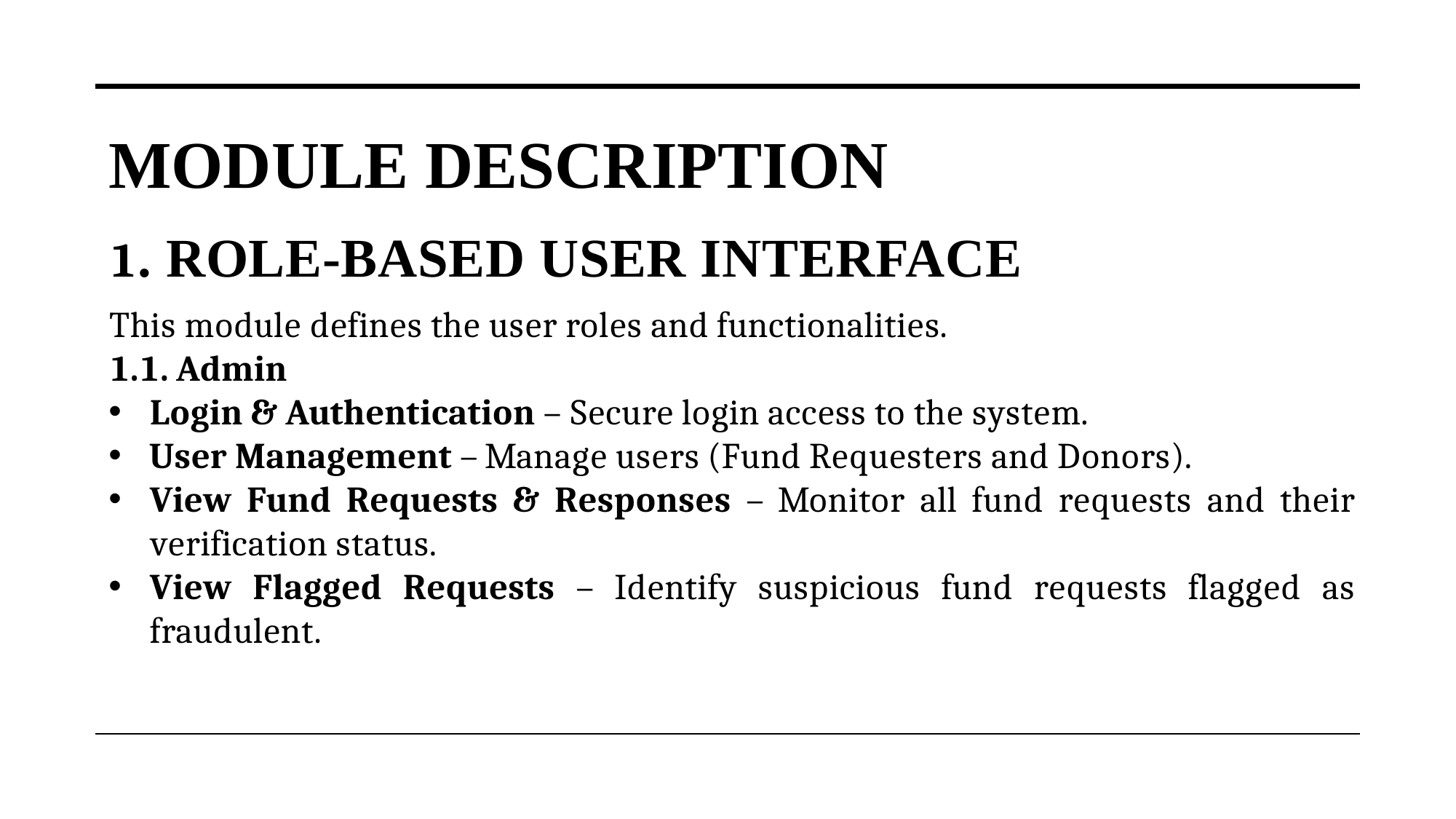

MODULE DESCRIPTION
# 1. Role-Based User Interface
This module defines the user roles and functionalities.
1.1. Admin
Login & Authentication – Secure login access to the system.
User Management – Manage users (Fund Requesters and Donors).
View Fund Requests & Responses – Monitor all fund requests and their verification status.
View Flagged Requests – Identify suspicious fund requests flagged as fraudulent.